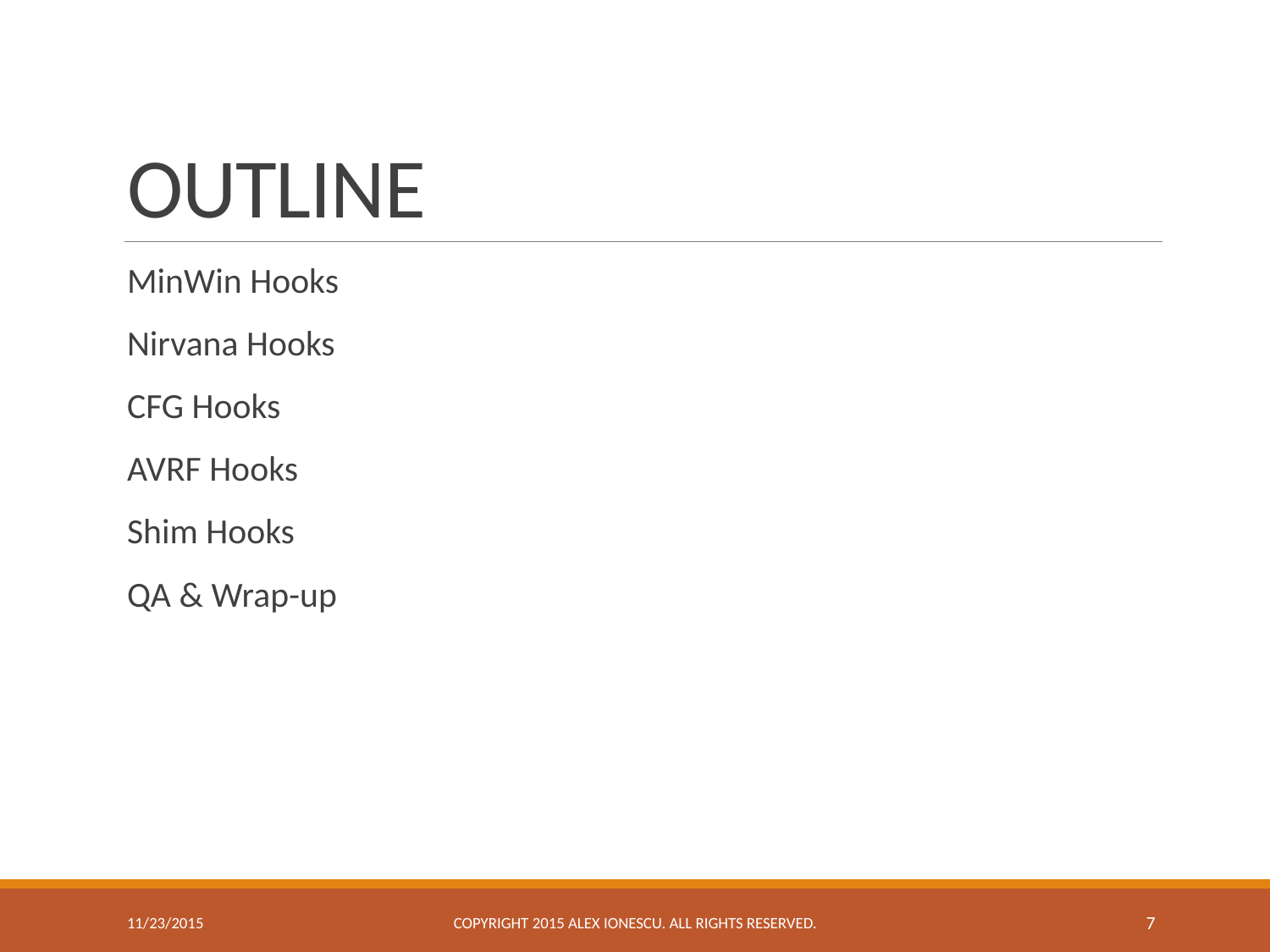

# OUTLINE
MinWin Hooks
Nirvana Hooks
CFG Hooks
AVRF Hooks
Shim Hooks
QA & Wrap-up

11/23/2015
Copyright 2015 ALEX IONESCU. ALL RIGHTS RESERVED.
7